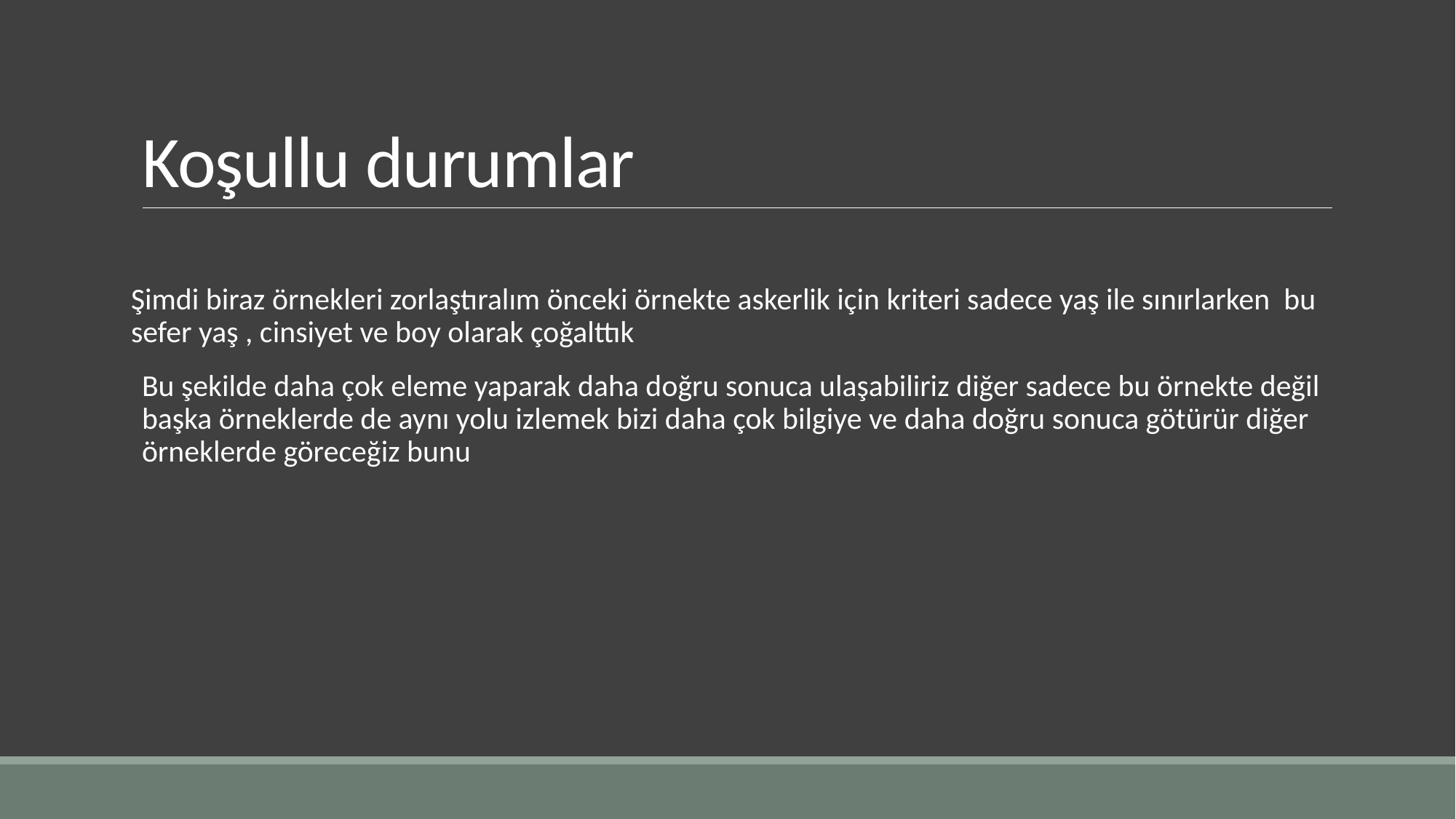

# Koşullu durumlar

Şimdi biraz örnekleri zorlaştıralım önceki örnekte askerlik için kriteri sadece yaş ile sınırlarken  bu sefer yaş , cinsiyet ve boy olarak çoğalttık
Bu şekilde daha çok eleme yaparak daha doğru sonuca ulaşabiliriz diğer sadece bu örnekte değil başka örneklerde de aynı yolu izlemek bizi daha çok bilgiye ve daha doğru sonuca götürür diğer örneklerde göreceğiz bunu